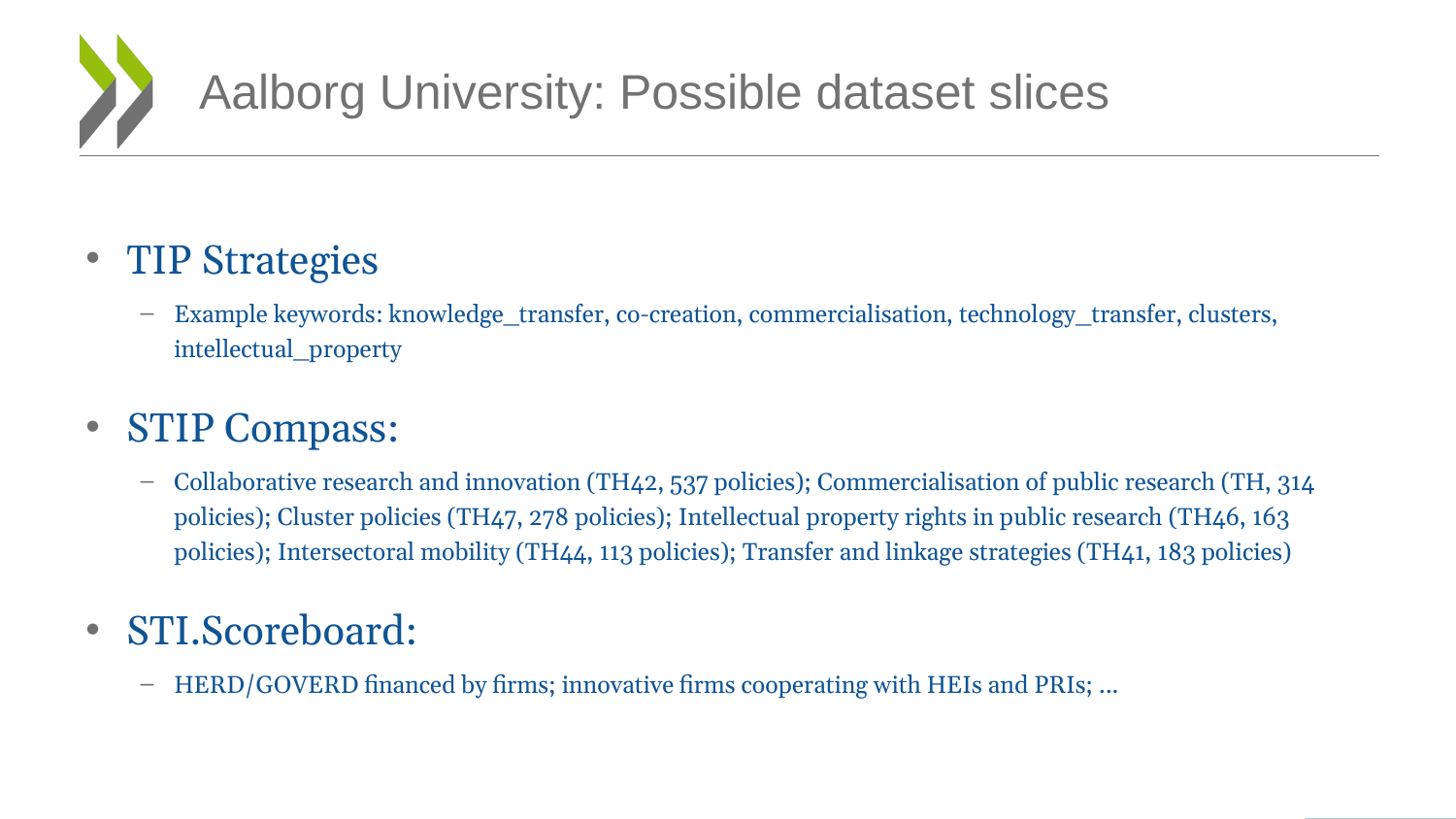

# Aalborg University: Possible dataset slices
TIP Strategies
Example keywords: knowledge_transfer, co-creation, commercialisation, technology_transfer, clusters, intellectual_property
STIP Compass:
Collaborative research and innovation (TH42, 537 policies); Commercialisation of public research (TH, 314 policies); Cluster policies (TH47, 278 policies); Intellectual property rights in public research (TH46, 163 policies); Intersectoral mobility (TH44, 113 policies); Transfer and linkage strategies (TH41, 183 policies)
STI.Scoreboard:
HERD/GOVERD financed by firms; innovative firms cooperating with HEIs and PRIs; ...